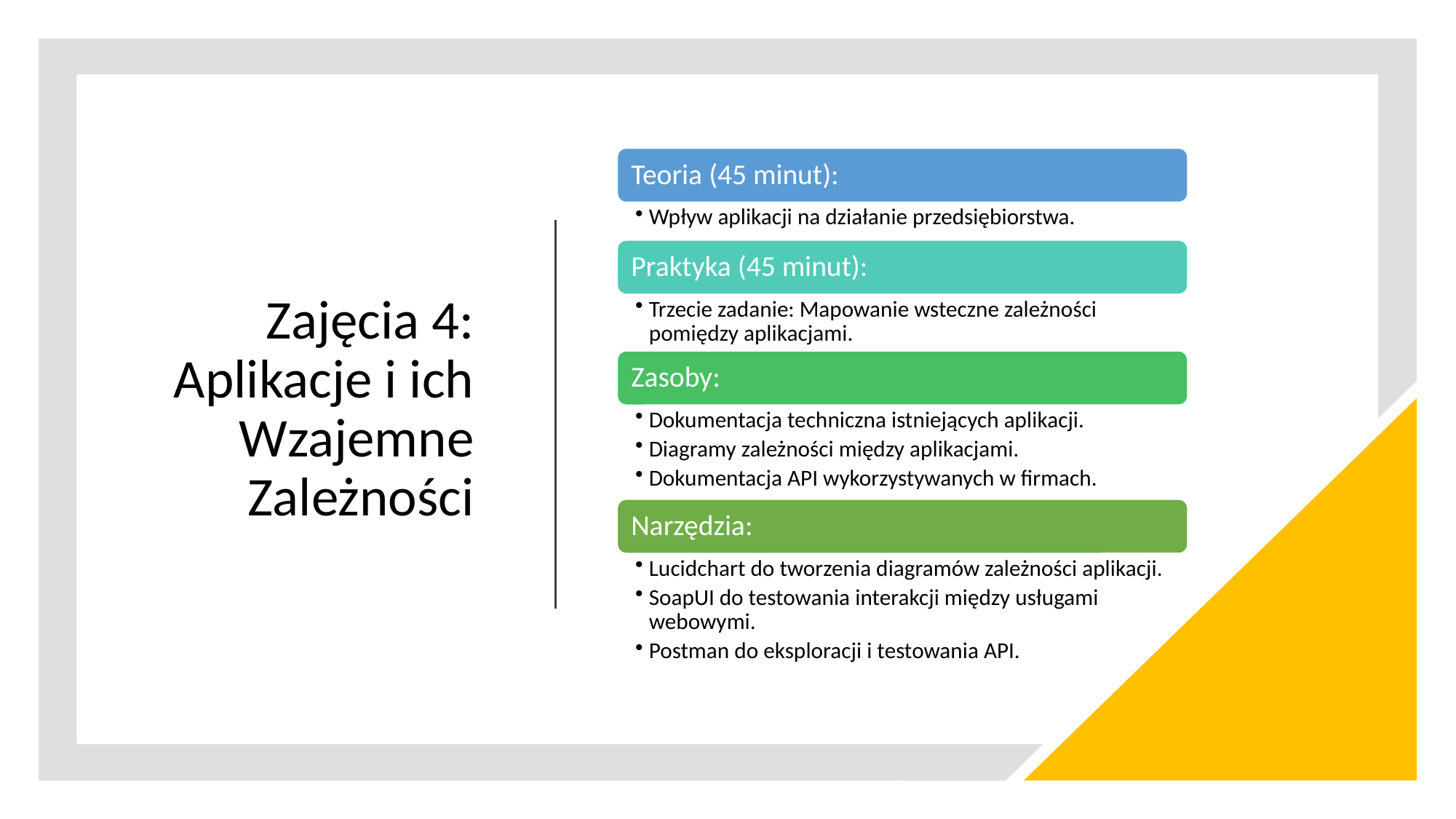

# Zajęcia 4: Aplikacje i ich Wzajemne Zależności
Teoria (45 minut):
Wpływ aplikacji na działanie przedsiębiorstwa.
Praktyka (45 minut):
Trzecie zadanie: Mapowanie wsteczne zależności pomiędzy aplikacjami.
Zasoby:
Dokumentacja techniczna istniejących aplikacji.
Diagramy zależności między aplikacjami.
Dokumentacja API wykorzystywanych w firmach.
Narzędzia:
Lucidchart do tworzenia diagramów zależności aplikacji.
SoapUI do testowania interakcji między usługami webowymi.
Postman do eksploracji i testowania API.